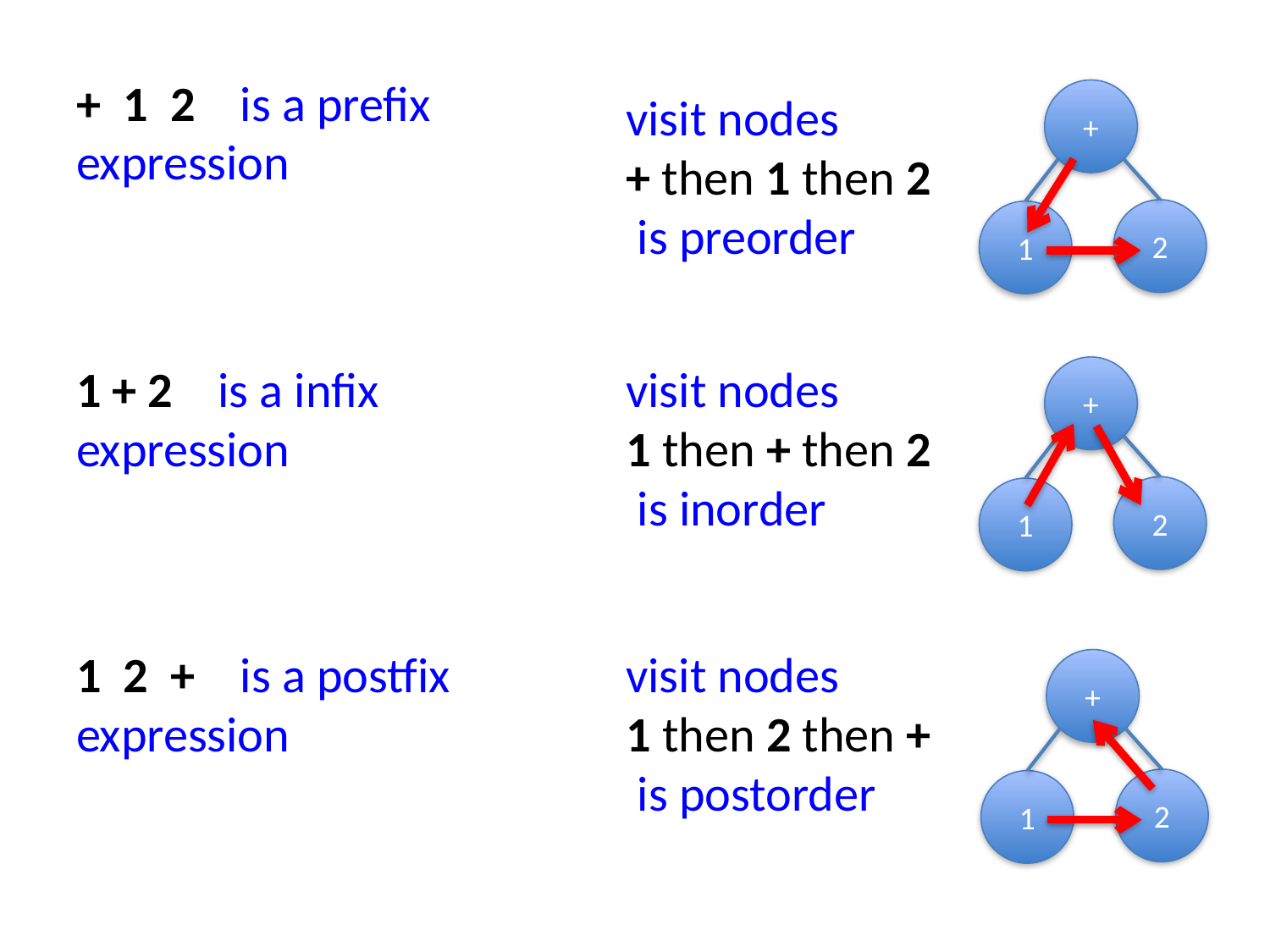

+  1  2    is a prefix expression

visit nodes
+ then 1 then 2
 is preorder
+
2
1
1 + 2    is a infix expression

visit nodes
1 then + then 2
 is inorder
+
2
1
1  2  +    is a postfix expression

visit nodes
1 then 2 then +
 is postorder
+
2
1